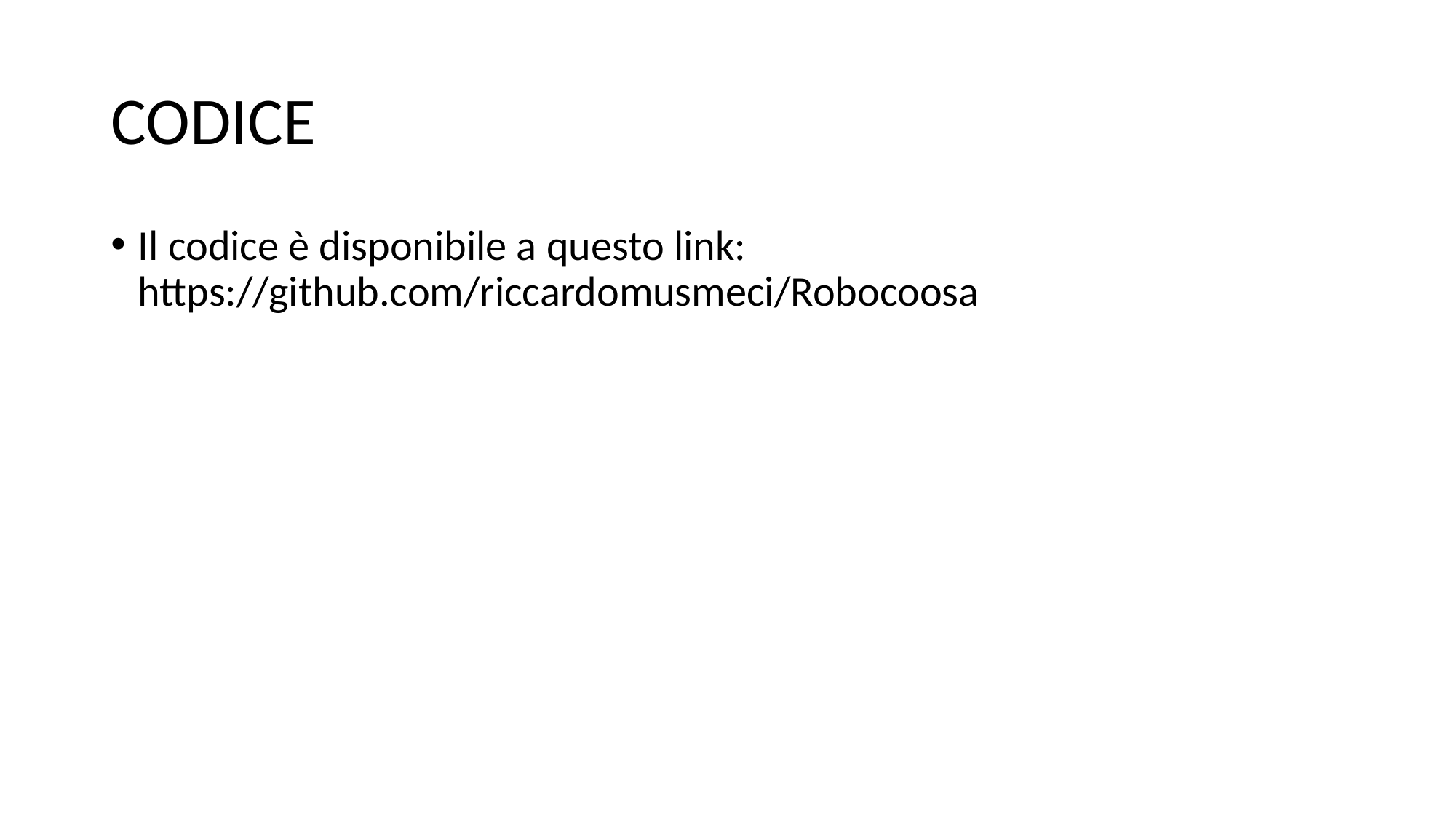

# CODICE
Il codice è disponibile a questo link: https://github.com/riccardomusmeci/Robocoosa